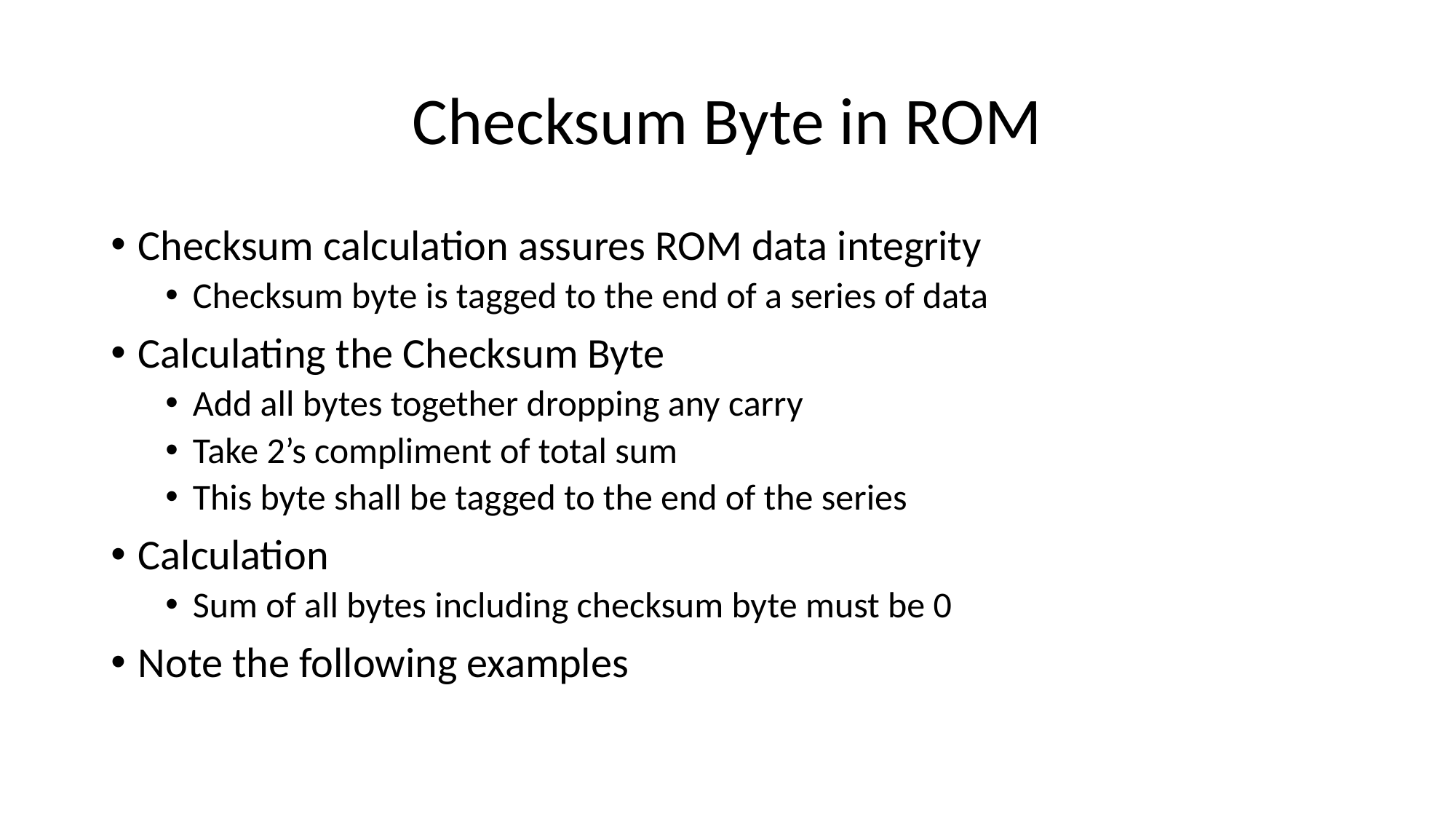

# Checksum Byte in ROM
Checksum calculation assures ROM data integrity
Checksum byte is tagged to the end of a series of data
Calculating the Checksum Byte
Add all bytes together dropping any carry
Take 2’s compliment of total sum
This byte shall be tagged to the end of the series
Calculation
Sum of all bytes including checksum byte must be 0
Note the following examples